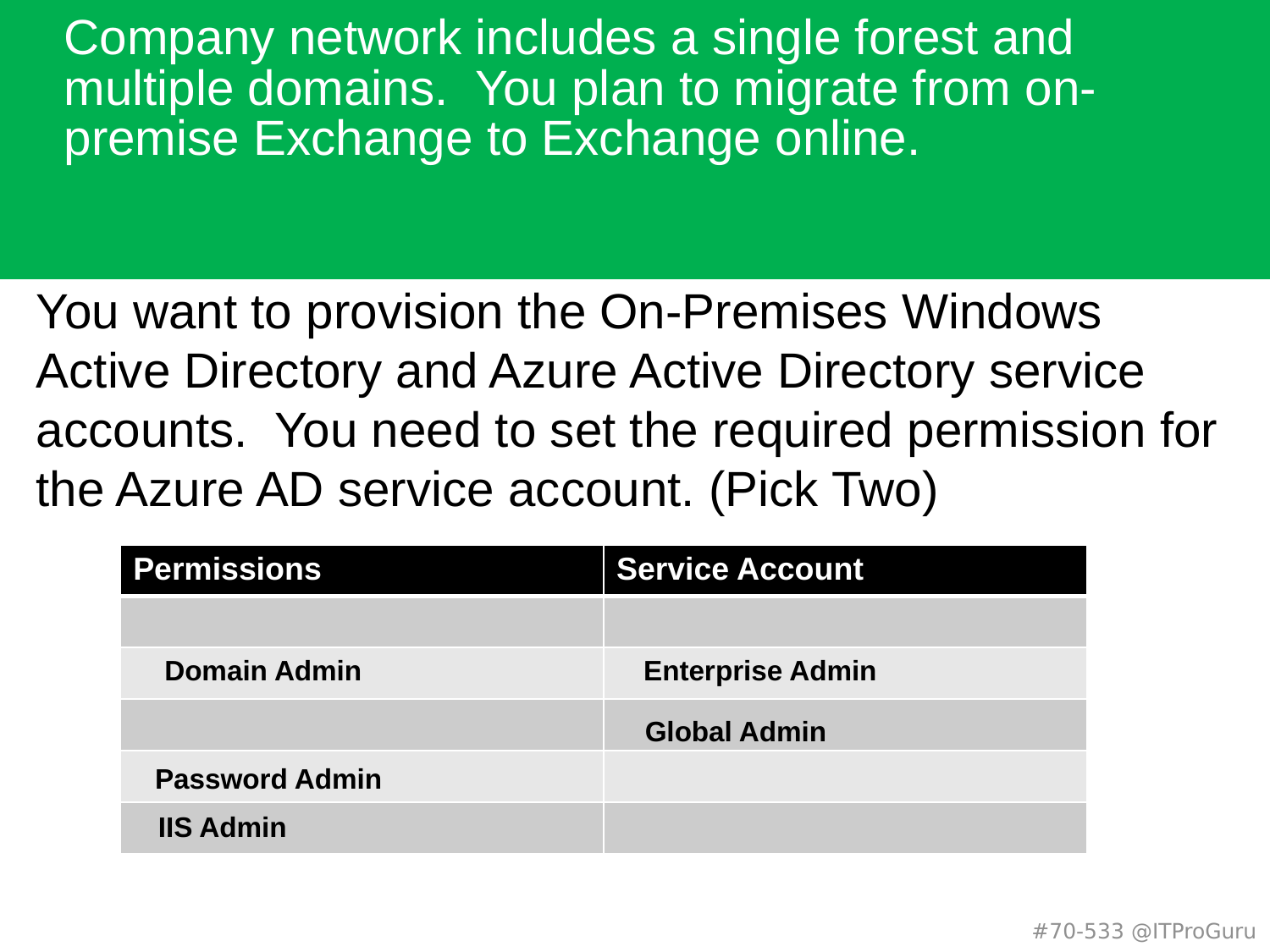

# Company network includes a single forest and multiple domains.  You plan to migrate from on-premise Exchange to Exchange online.
You want to provision the On-Premises Windows Active Directory and Azure Active Directory service accounts.  You need to set the required permission for the Azure AD service account. (Pick Two)

| Permissions | Service Account |
| --- | --- |
|  |  |
|  |  |
|  |  |
|  |  |
|  |  |
Domain Admin
Enterprise Admin
Global Admin
Password Admin
IIS Admin